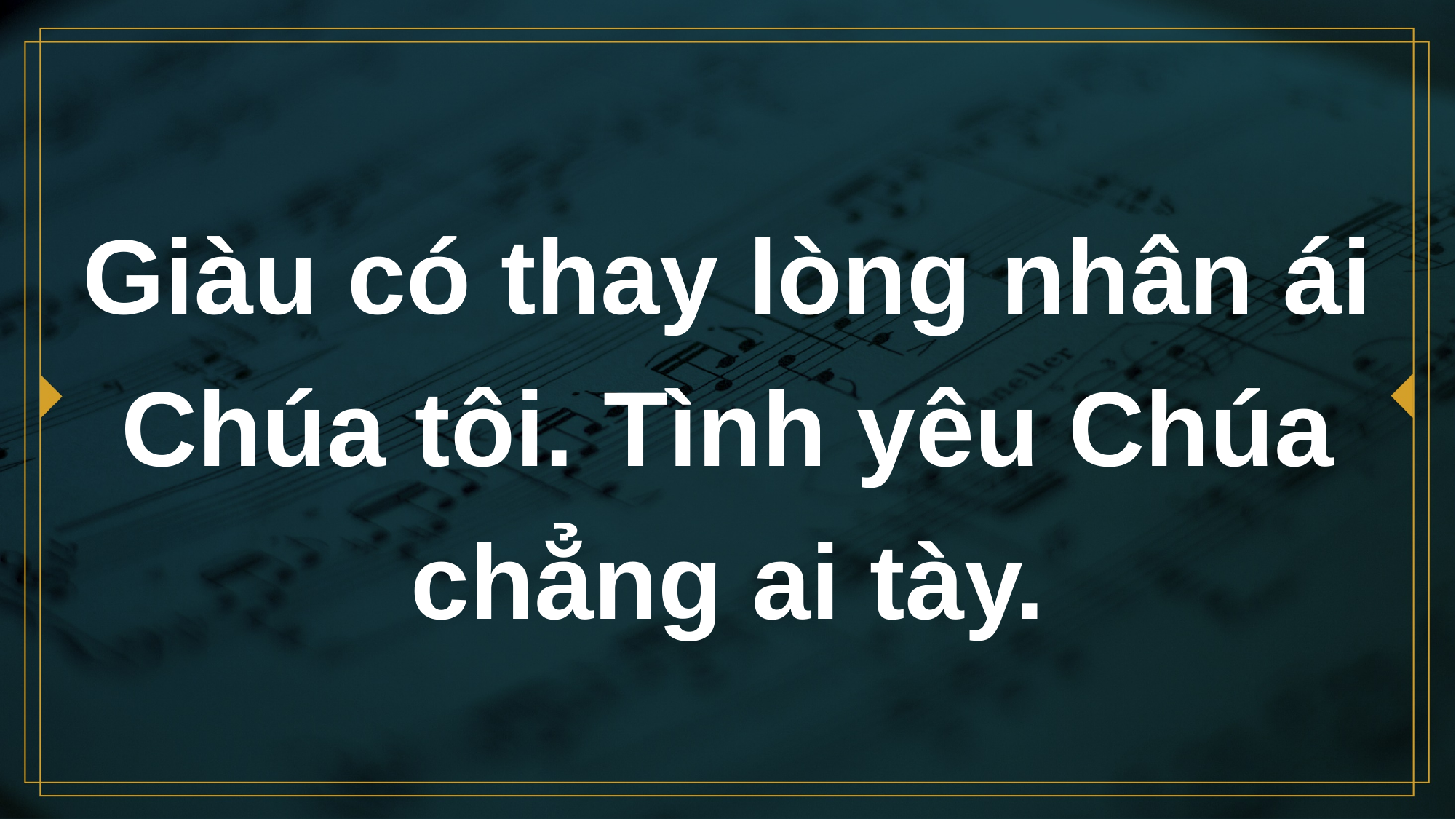

# Giàu có thay lòng nhân ái Chúa tôi. Tình yêu Chúa chẳng ai tày.